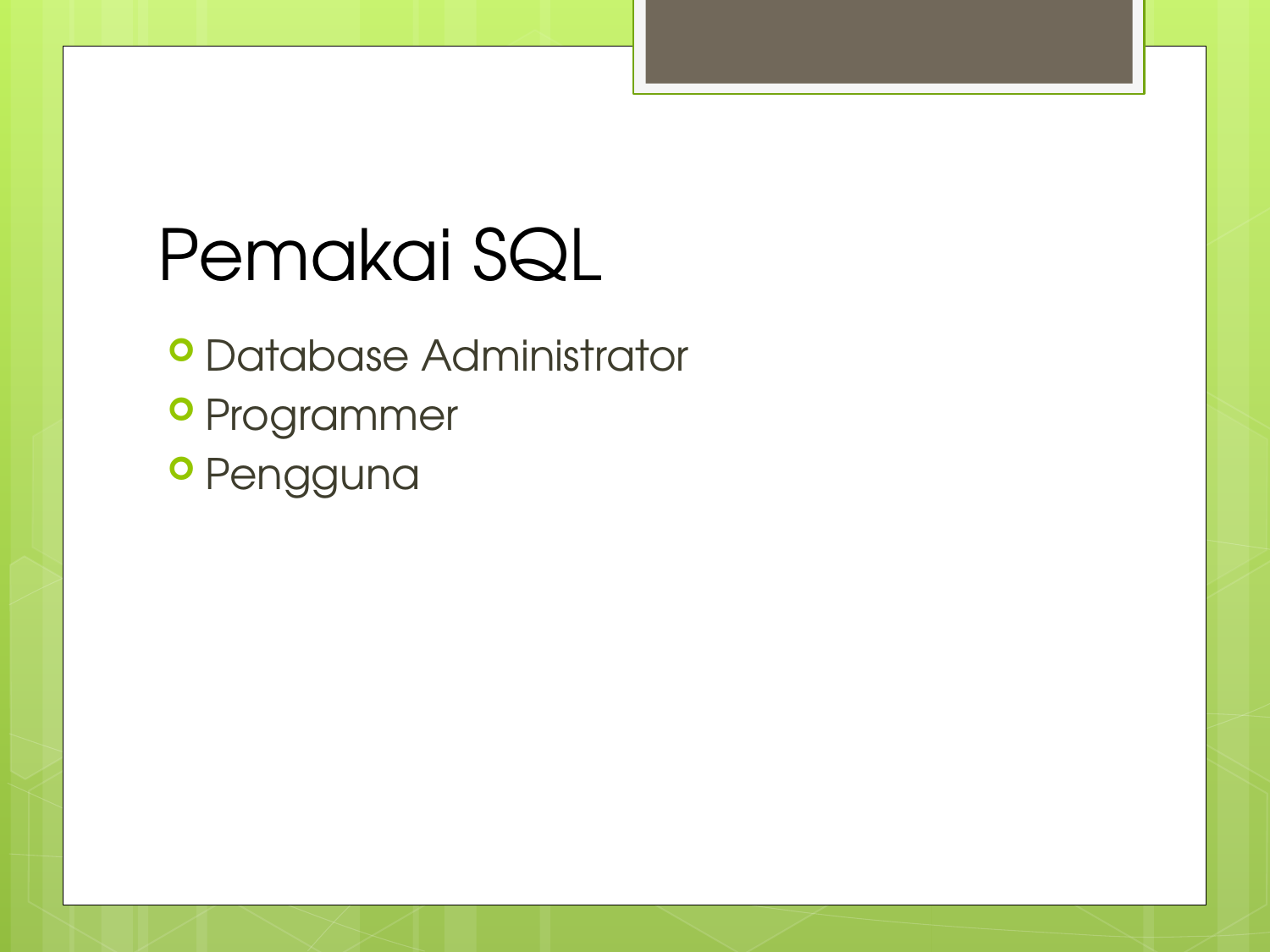

# Pemakai SQL
Database Administrator
Programmer
Pengguna